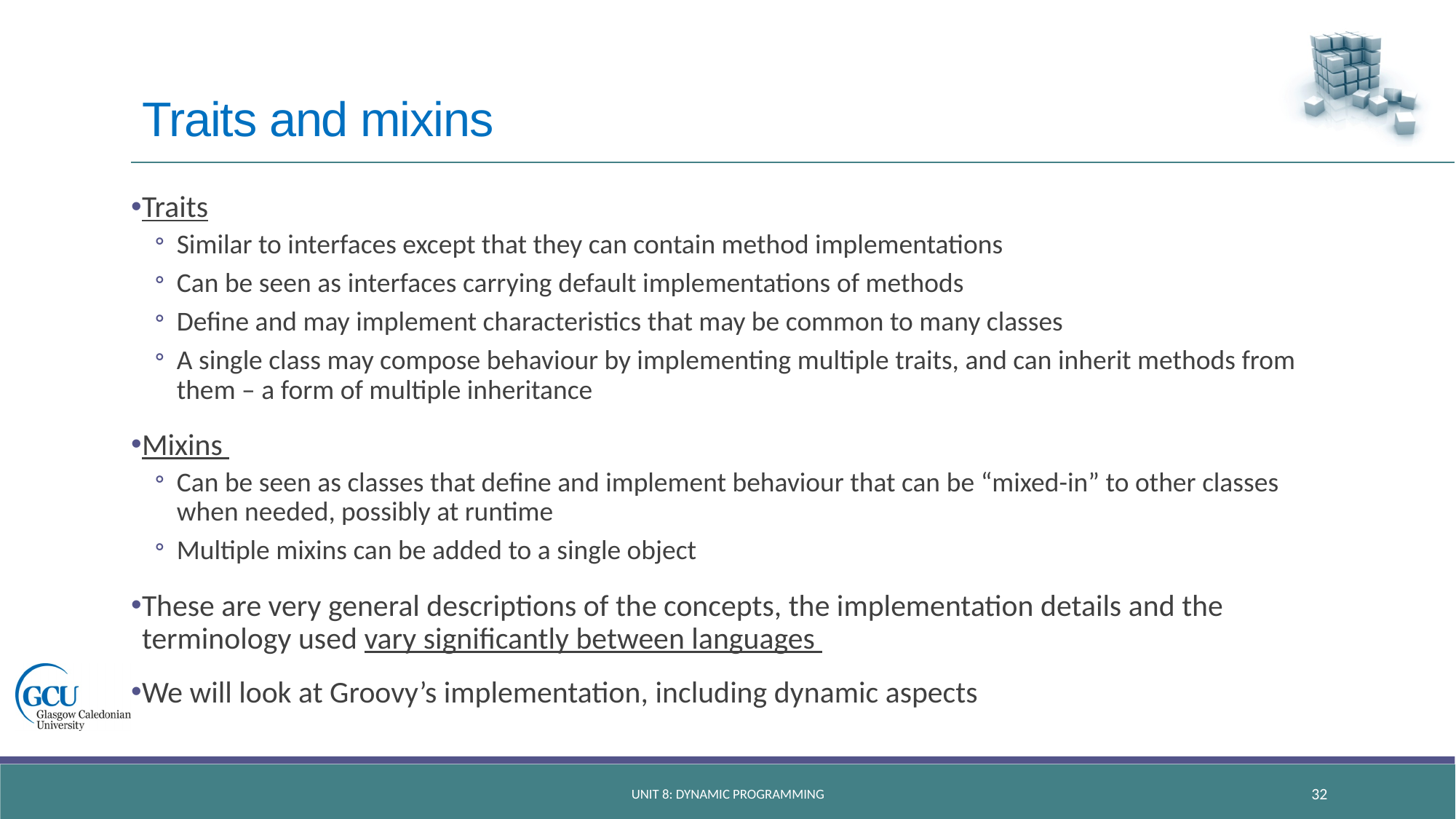

# Traits and mixins
Traits
Similar to interfaces except that they can contain method implementations
Can be seen as interfaces carrying default implementations of methods
Define and may implement characteristics that may be common to many classes
A single class may compose behaviour by implementing multiple traits, and can inherit methods from them – a form of multiple inheritance
Mixins
Can be seen as classes that define and implement behaviour that can be “mixed-in” to other classes when needed, possibly at runtime
Multiple mixins can be added to a single object
These are very general descriptions of the concepts, the implementation details and the terminology used vary significantly between languages
We will look at Groovy’s implementation, including dynamic aspects

unit 8: dynamic programming
32